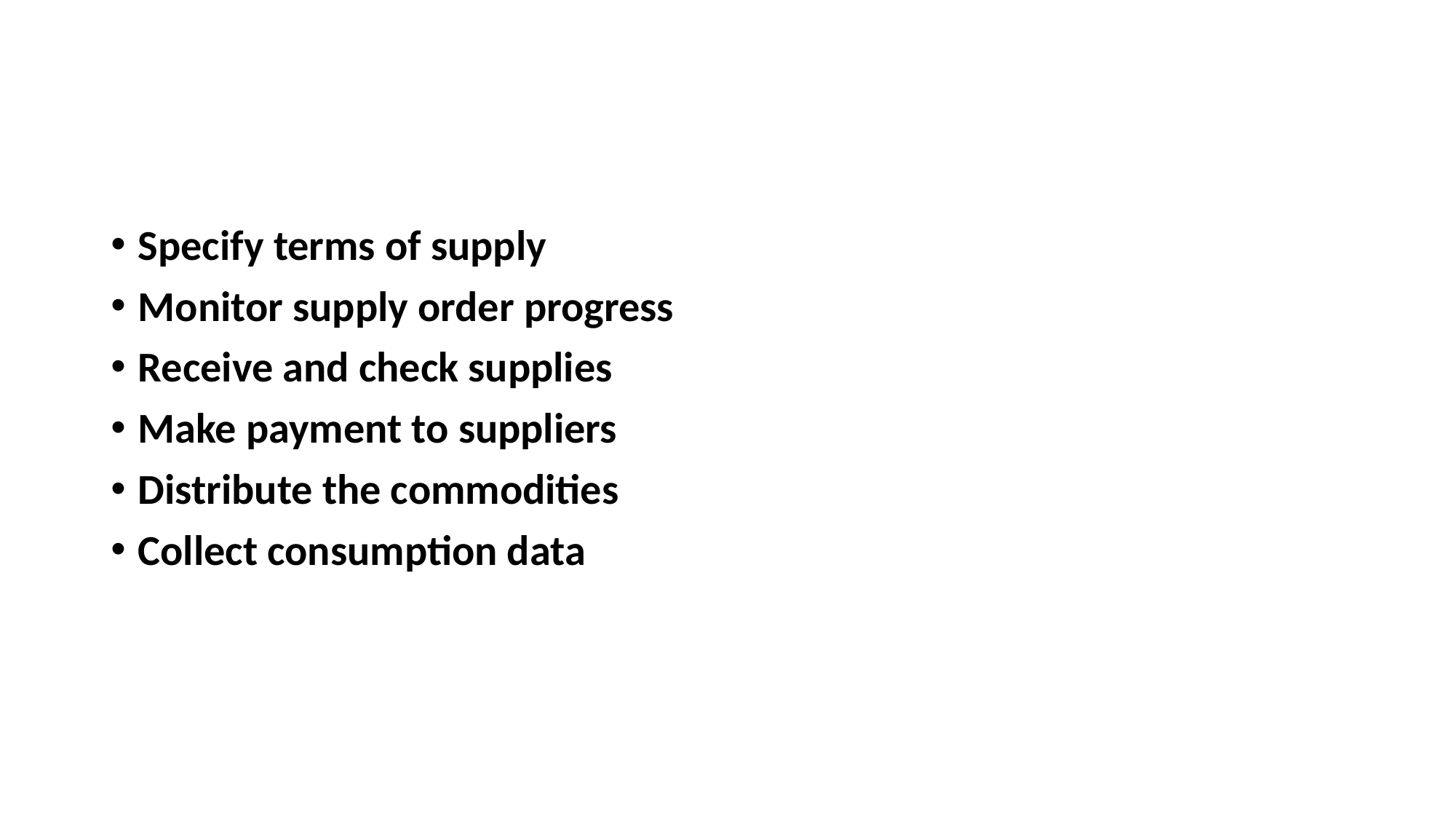

#
Specify terms of supply
Monitor supply order progress
Receive and check supplies
Make payment to suppliers
Distribute the commodities
Collect consumption data